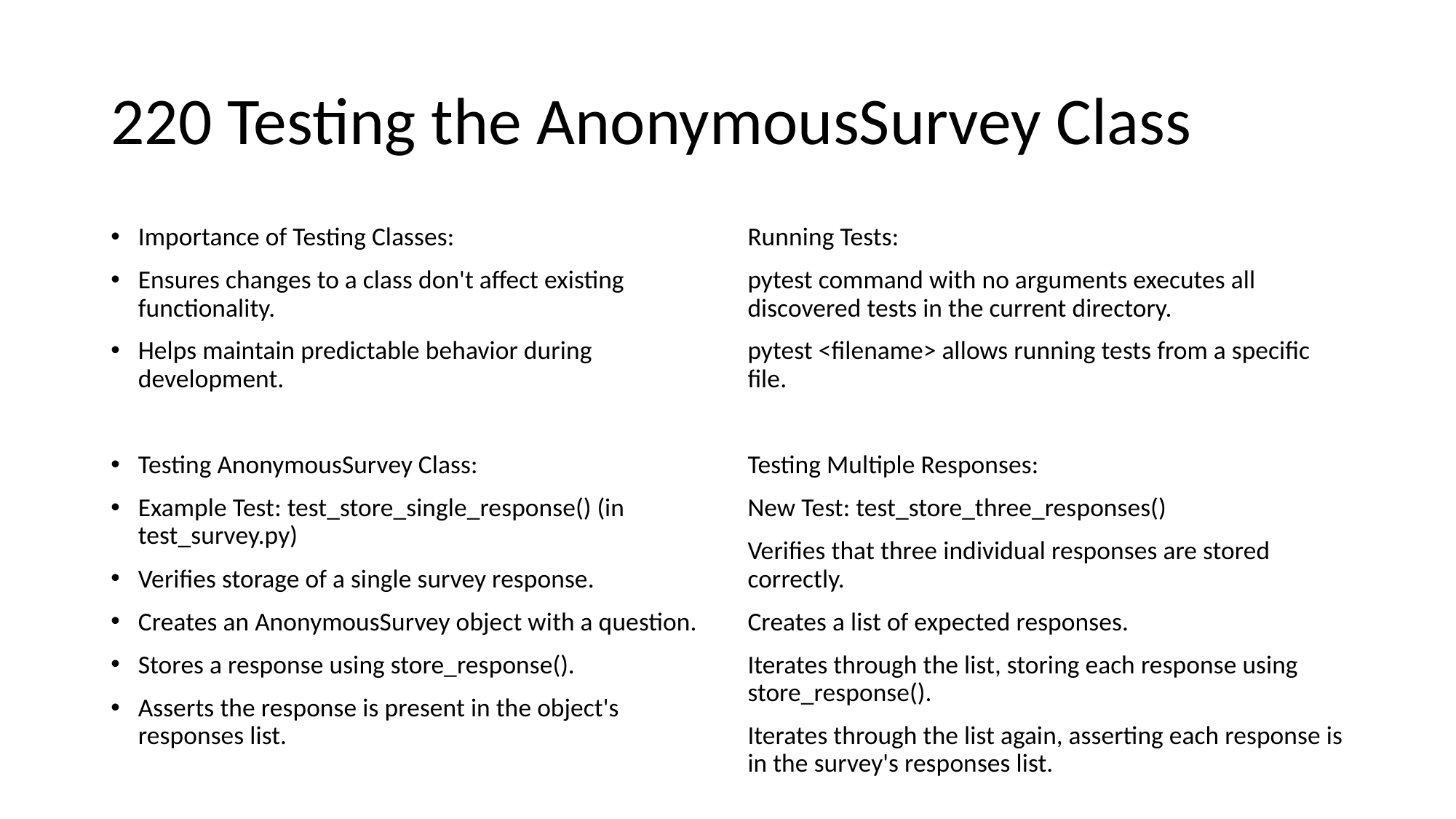

# 220 Testing the AnonymousSurvey Class
Importance of Testing Classes:
Ensures changes to a class don't affect existing functionality.
Helps maintain predictable behavior during development.

Testing AnonymousSurvey Class:
Example Test: test_store_single_response() (in test_survey.py)
Verifies storage of a single survey response.
Creates an AnonymousSurvey object with a question.
Stores a response using store_response().
Asserts the response is present in the object's responses list.
Running Tests:
pytest command with no arguments executes all discovered tests in the current directory.
pytest <filename> allows running tests from a specific file.

Testing Multiple Responses:
New Test: test_store_three_responses()
Verifies that three individual responses are stored correctly.
Creates a list of expected responses.
Iterates through the list, storing each response using store_response().
Iterates through the list again, asserting each response is in the survey's responses list.